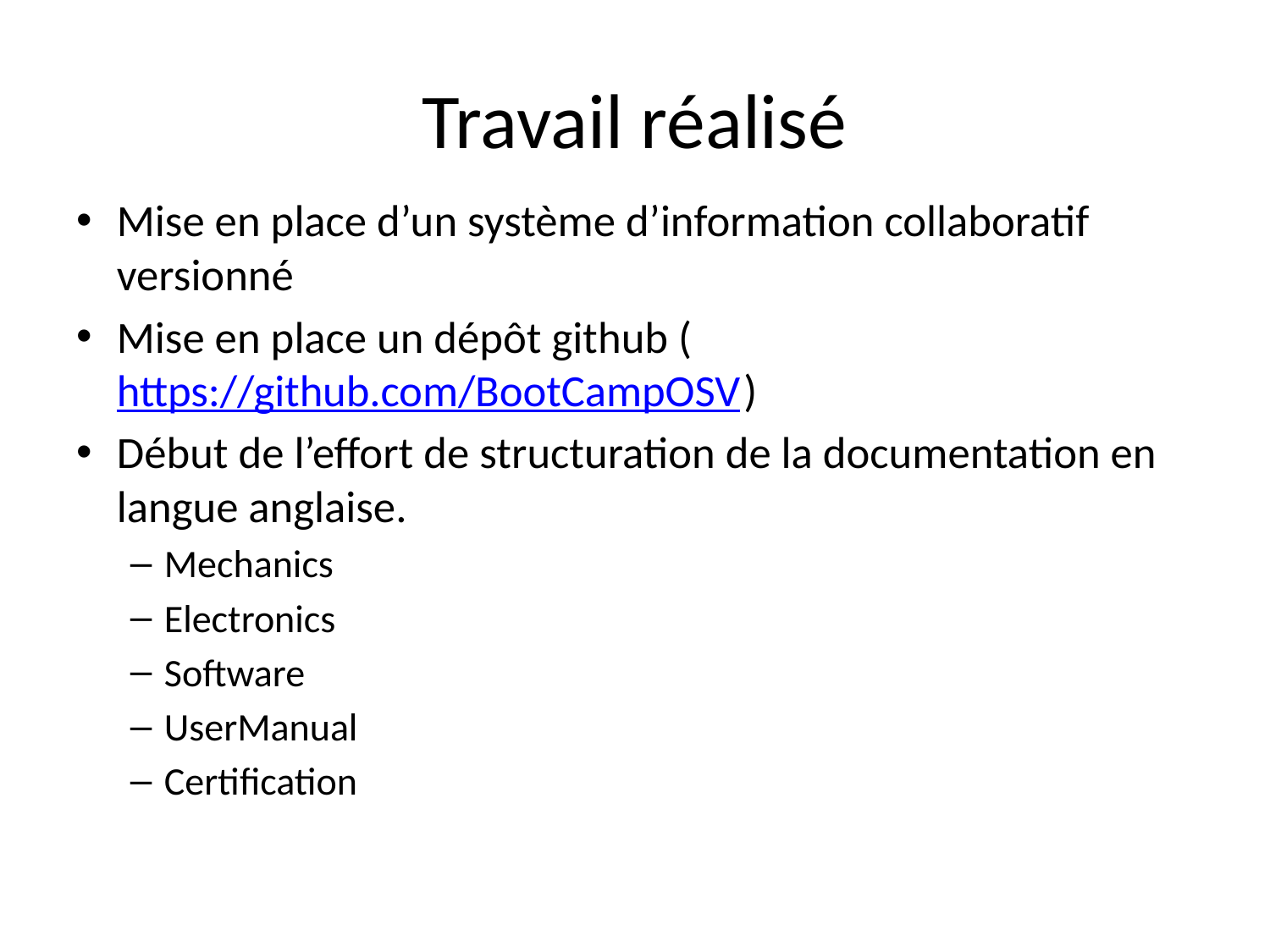

# Travail réalisé
Mise en place d’un système d’information collaboratif versionné
Mise en place un dépôt github (https://github.com/BootCampOSV)
Début de l’effort de structuration de la documentation en langue anglaise.
Mechanics
Electronics
Software
UserManual
Certification